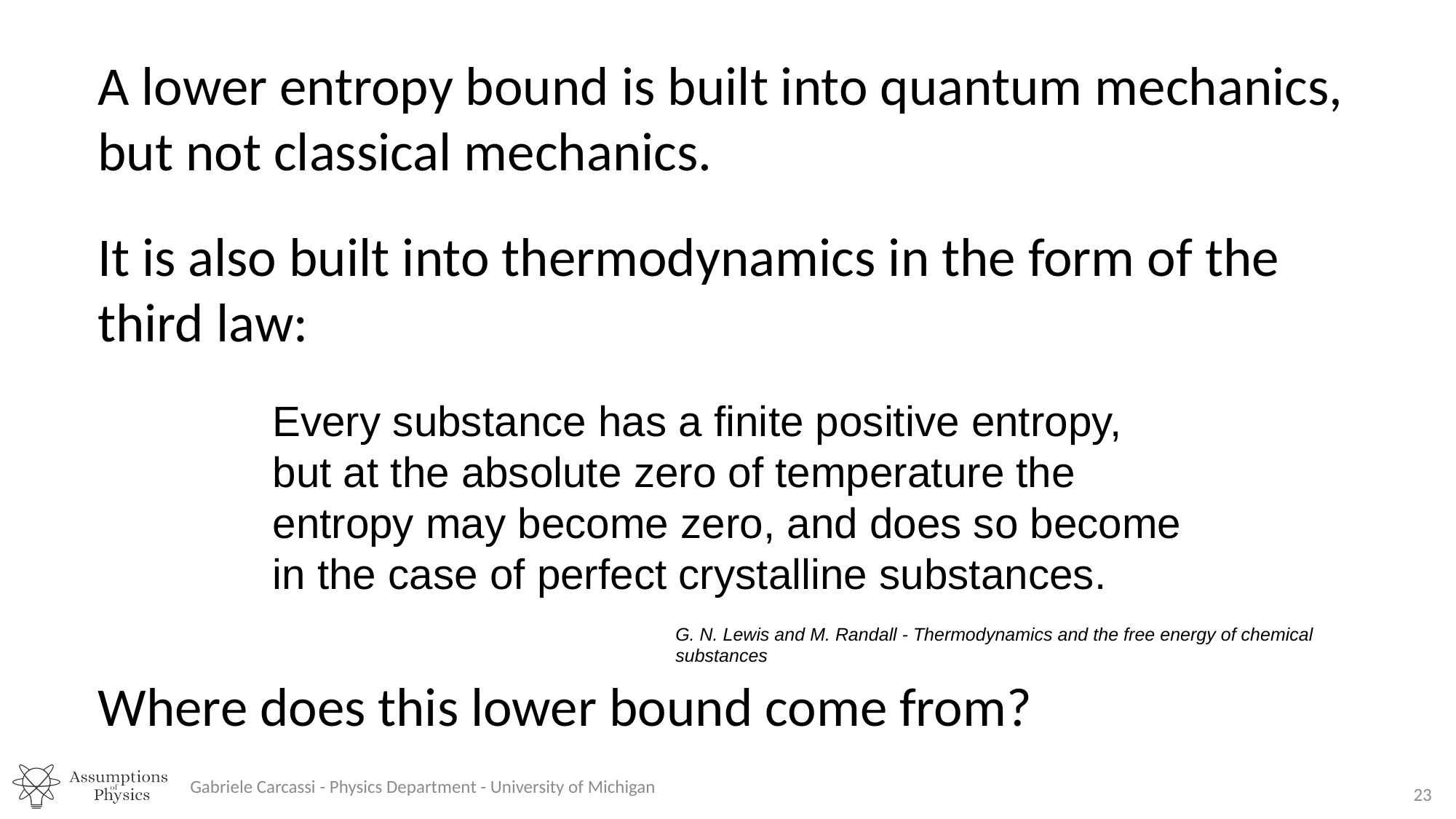

A lower entropy bound is built into quantum mechanics, but not classical mechanics.
It is also built into thermodynamics in the form of the third law:
Every substance has a finite positive entropy,
but at the absolute zero of temperature the
entropy may become zero, and does so become
in the case of perfect crystalline substances.
G. N. Lewis and M. Randall - Thermodynamics and the free energy of chemical substances
Where does this lower bound come from?
Gabriele Carcassi - Physics Department - University of Michigan
23